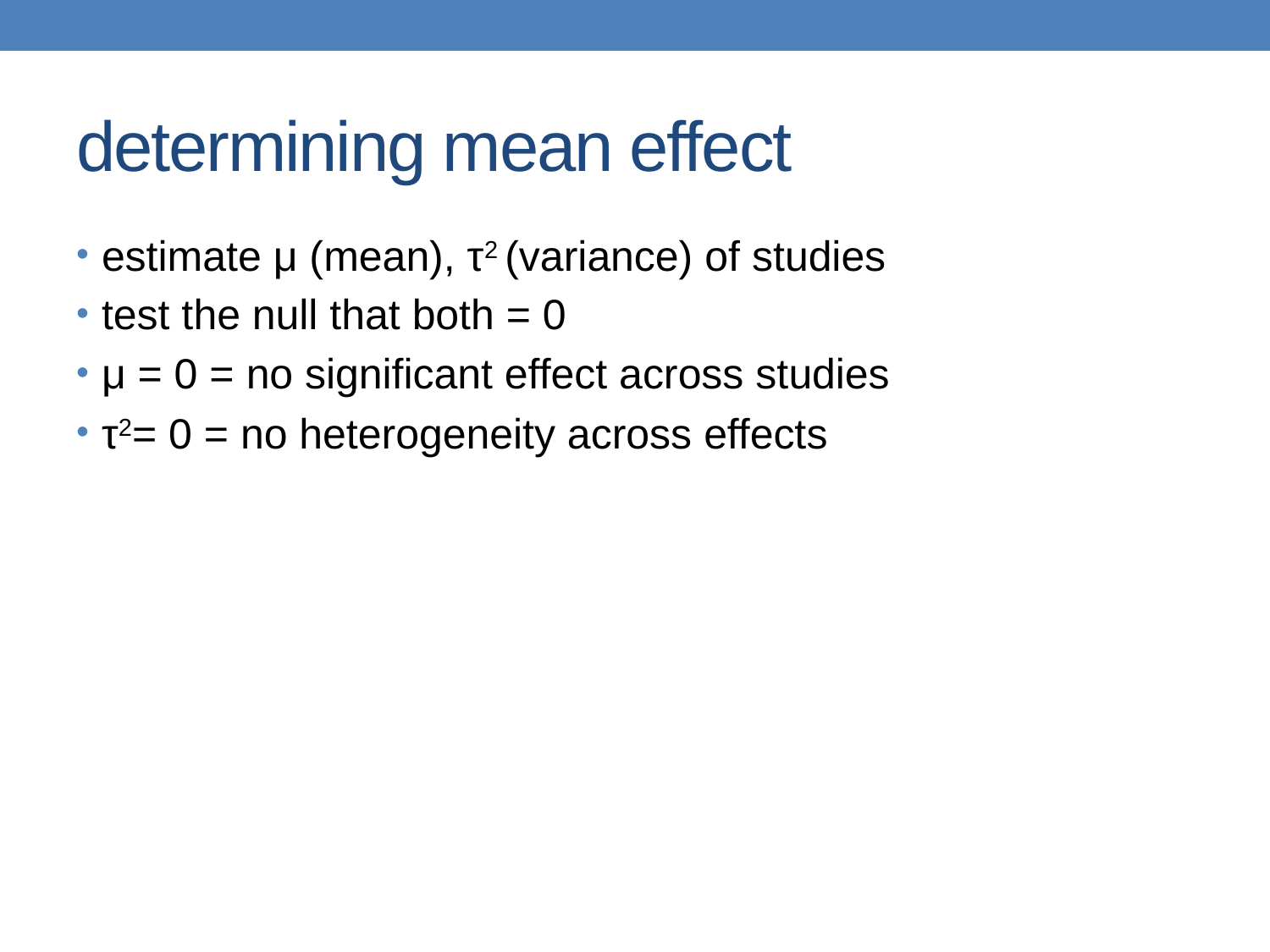

# determining mean effect
estimate μ (mean), τ2 (variance) of studies
test the null that both = 0
μ = 0 = no significant effect across studies
τ2= 0 = no heterogeneity across effects